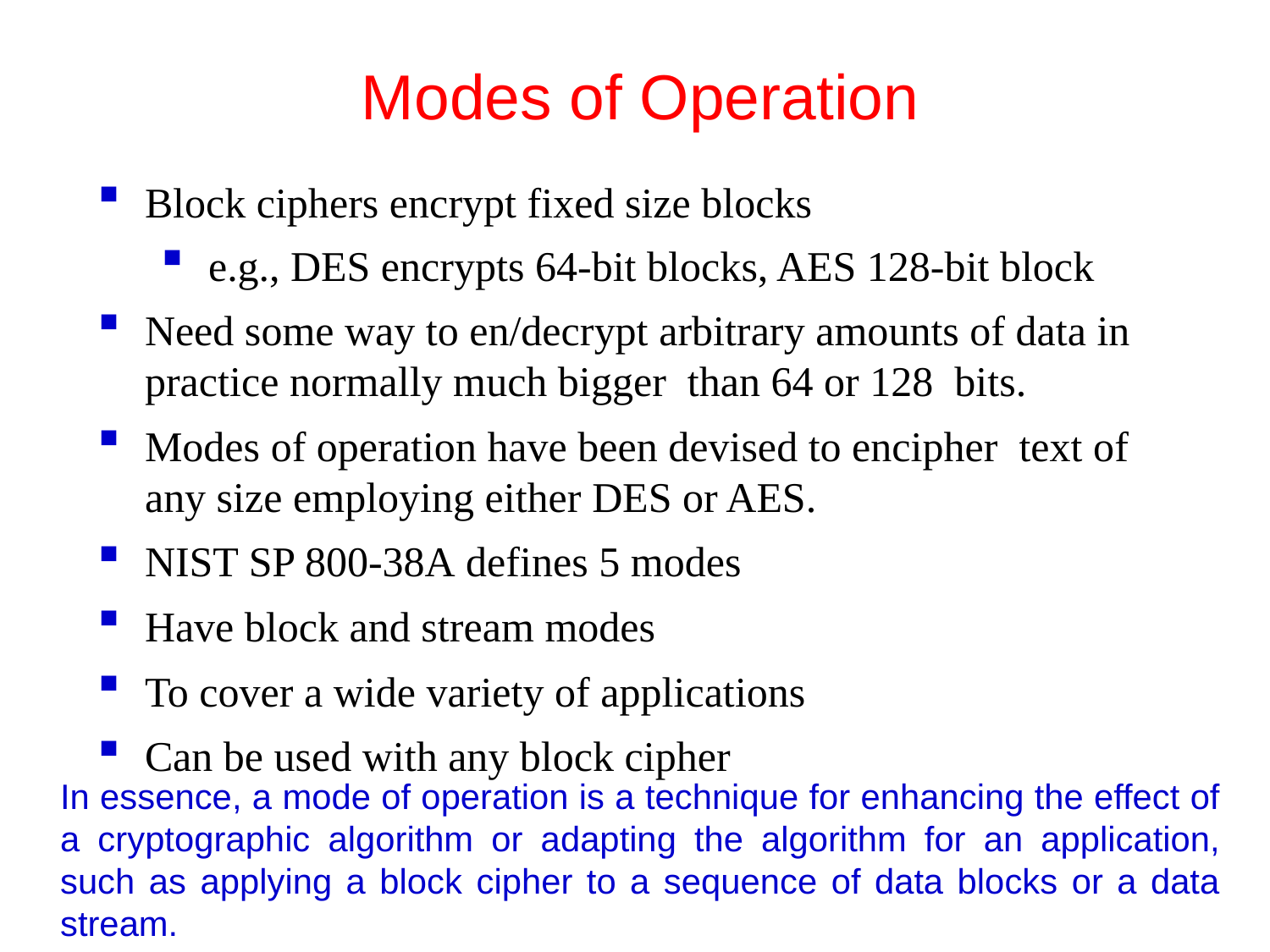

Modes of Operation
Block ciphers encrypt fixed size blocks
e.g., DES encrypts 64-bit blocks, AES 128-bit block
Need some way to en/decrypt arbitrary amounts of data in practice normally much bigger  than 64 or 128  bits.
Modes of operation have been devised to encipher  text of any size employing either DES or AES.
NIST SP 800-38A defines 5 modes
Have block and stream modes
To cover a wide variety of applications
Can be used with any block cipher
In essence, a mode of operation is a technique for enhancing the effect of a cryptographic algorithm or adapting the algorithm for an application, such as applying a block cipher to a sequence of data blocks or a data stream.